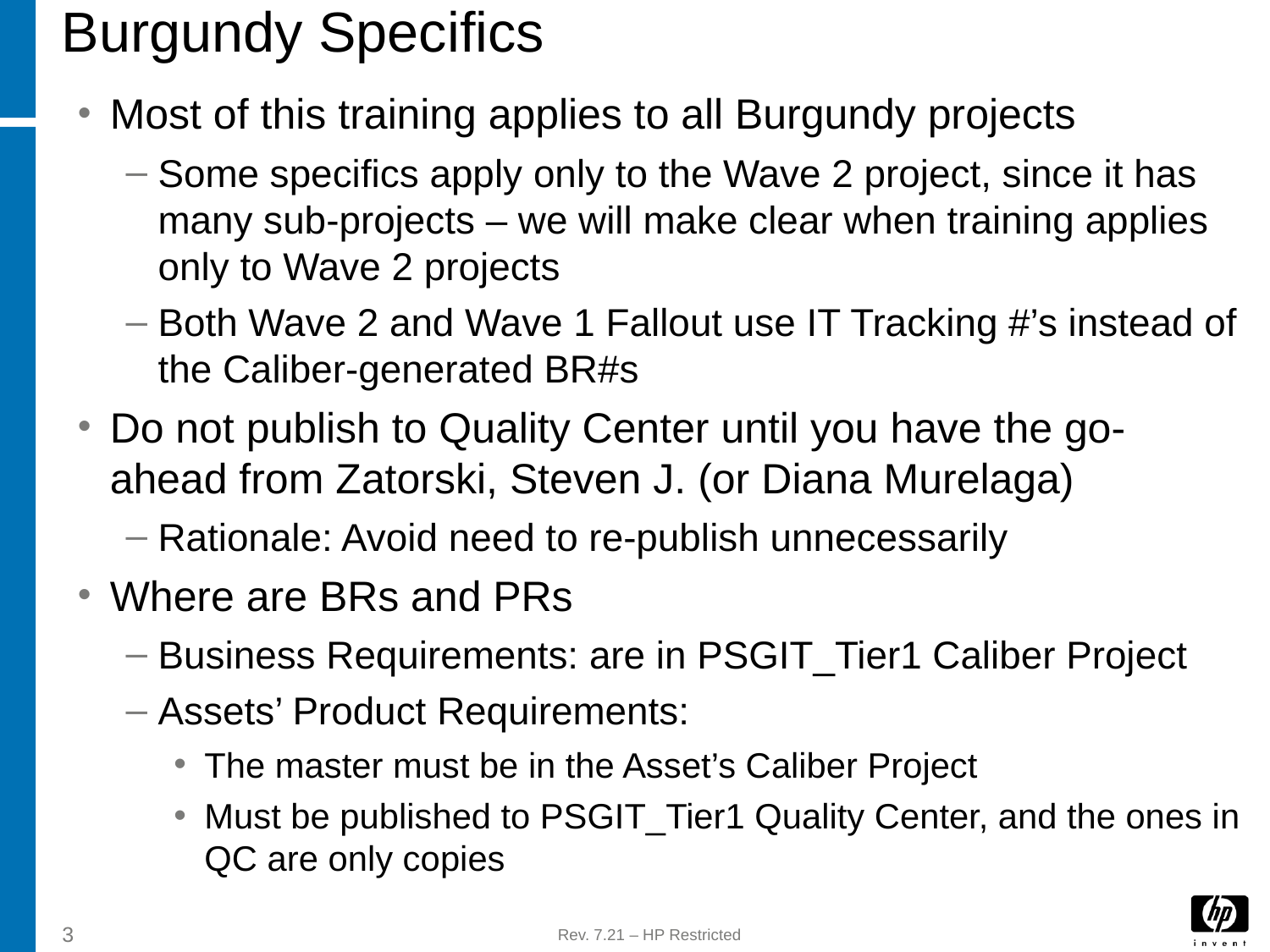

# Burgundy Specifics
Most of this training applies to all Burgundy projects
Some specifics apply only to the Wave 2 project, since it has many sub-projects – we will make clear when training applies only to Wave 2 projects
Both Wave 2 and Wave 1 Fallout use IT Tracking #’s instead of the Caliber-generated BR#s
Do not publish to Quality Center until you have the go-ahead from Zatorski, Steven J. (or Diana Murelaga)
Rationale: Avoid need to re-publish unnecessarily
Where are BRs and PRs
Business Requirements: are in PSGIT_Tier1 Caliber Project
Assets’ Product Requirements:
The master must be in the Asset’s Caliber Project
Must be published to PSGIT_Tier1 Quality Center, and the ones in QC are only copies

3
Rev. 7.21 – HP Restricted